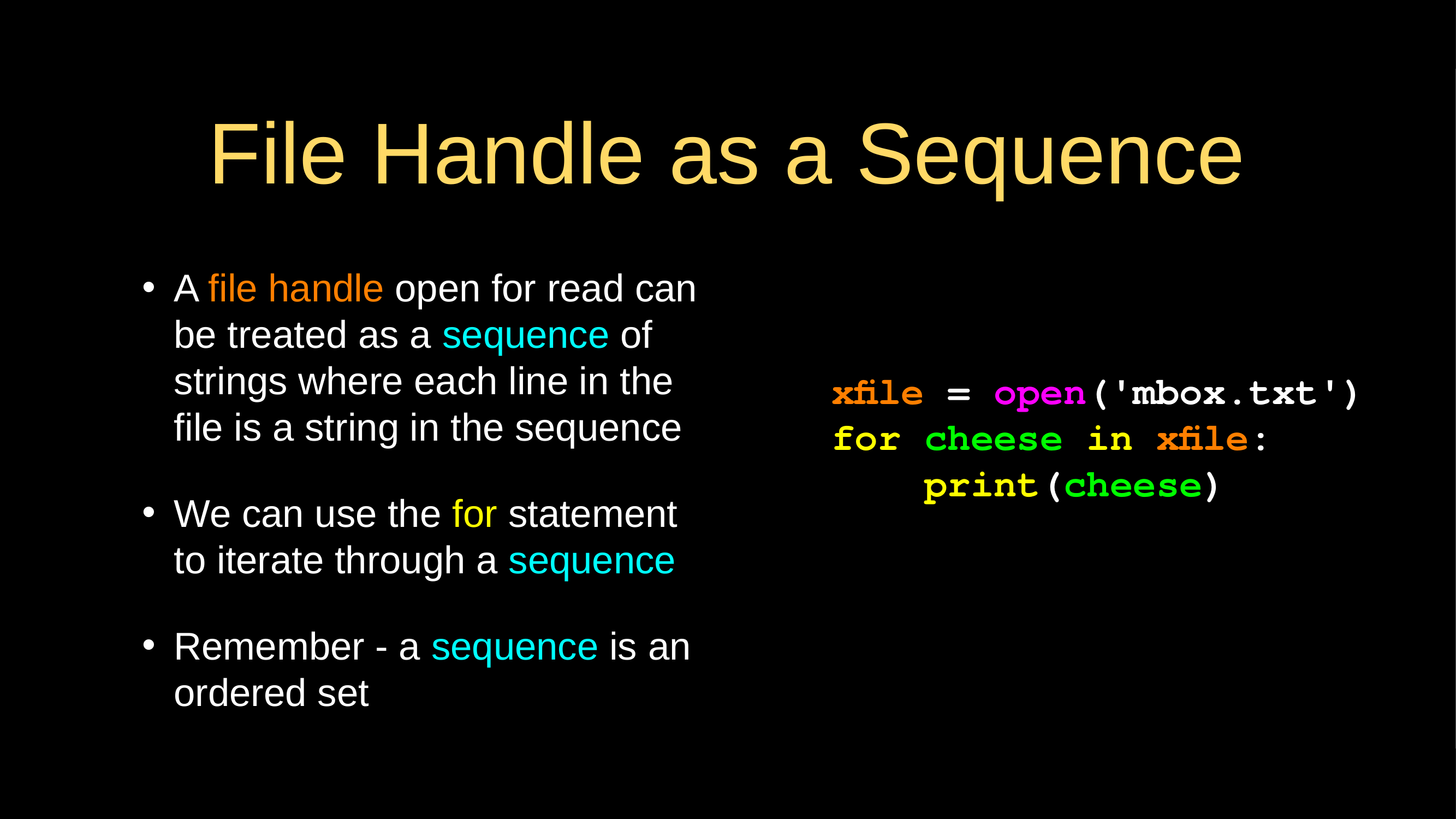

# File Handle as a Sequence
A file handle open for read can be treated as a sequence of strings where each line in the file is a string in the sequence
We can use the for statement to iterate through a sequence
Remember - a sequence is an ordered set
xfile = open('mbox.txt')
for cheese in xfile:
    print(cheese)